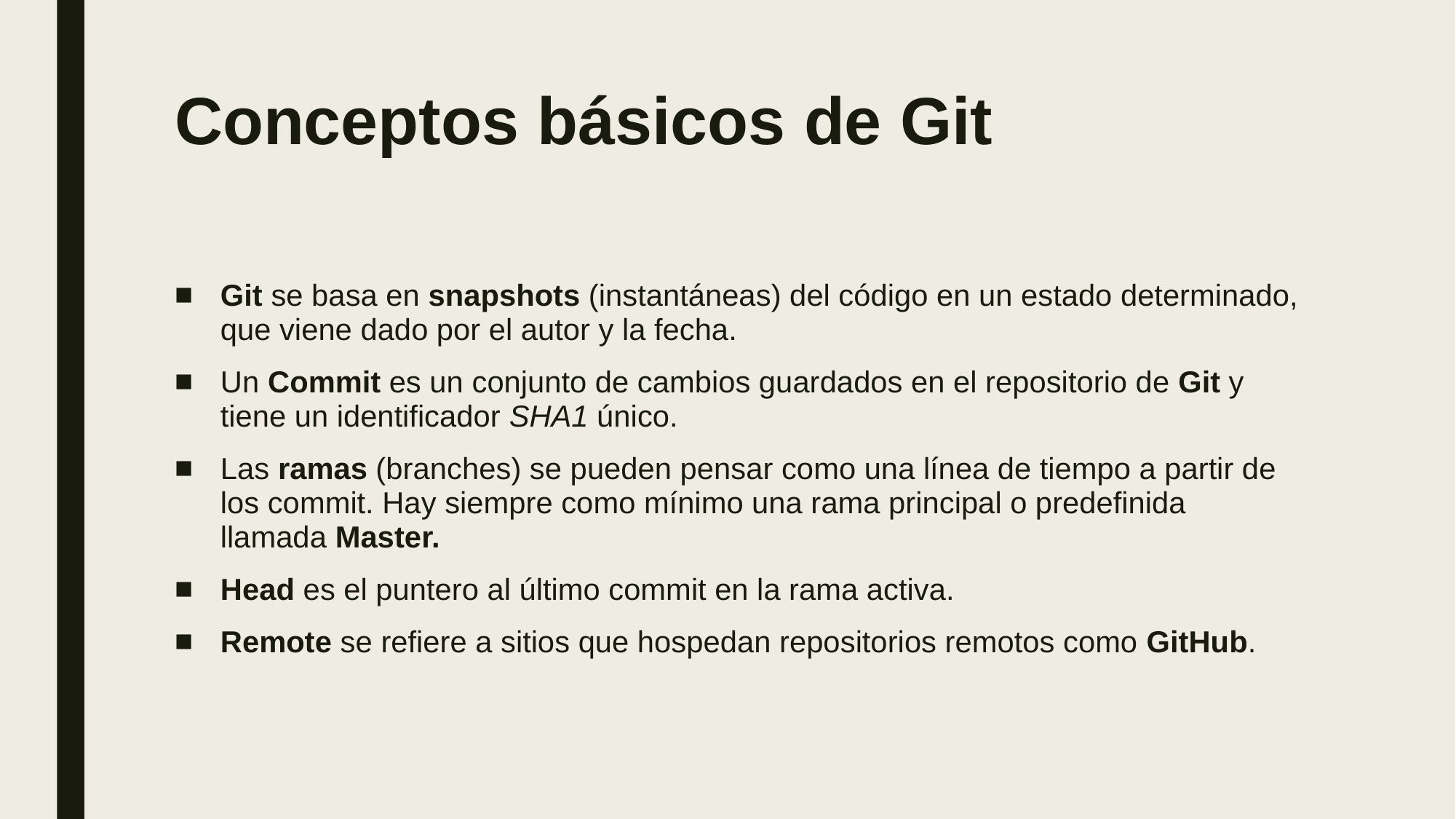

# Conceptos básicos de Git
Git se basa en snapshots (instantáneas) del código en un estado determinado, que viene dado por el autor y la fecha.
Un Commit es un conjunto de cambios guardados en el repositorio de Git y tiene un identificador SHA1 único.
Las ramas (branches) se pueden pensar como una línea de tiempo a partir de los commit. Hay siempre como mínimo una rama principal o predefinida llamada Master.
Head es el puntero al último commit en la rama activa.
Remote se refiere a sitios que hospedan repositorios remotos como GitHub.